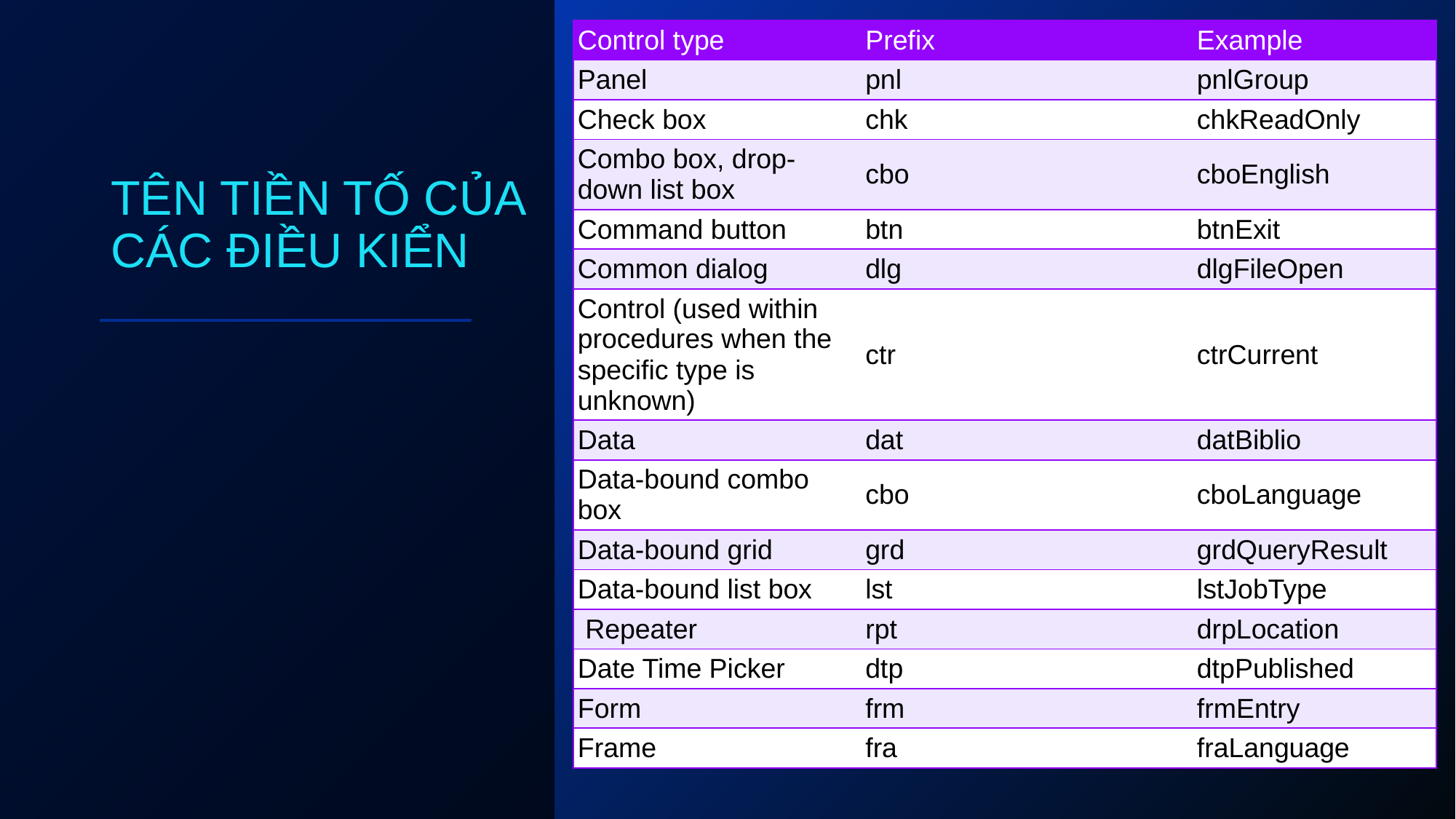

# Tên tiền tố của các điều kiển
| Control type | Prefix | Example |
| --- | --- | --- |
| Panel | pnl | pnlGroup |
| Check box | chk | chkReadOnly |
| Combo box, drop-down list box | cbo | cboEnglish |
| Command button | btn | btnExit |
| Common dialog | dlg | dlgFileOpen |
| Control (used within procedures when the specific type is unknown) | ctr | ctrCurrent |
| Data | dat | datBiblio |
| Data-bound combo box | cbo | cboLanguage |
| Data-bound grid | grd | grdQueryResult |
| Data-bound list box | lst | lstJobType |
| Repeater | rpt | drpLocation |
| Date Time Picker | dtp | dtpPublished |
| Form | frm | frmEntry |
| Frame | fra | fraLanguage |